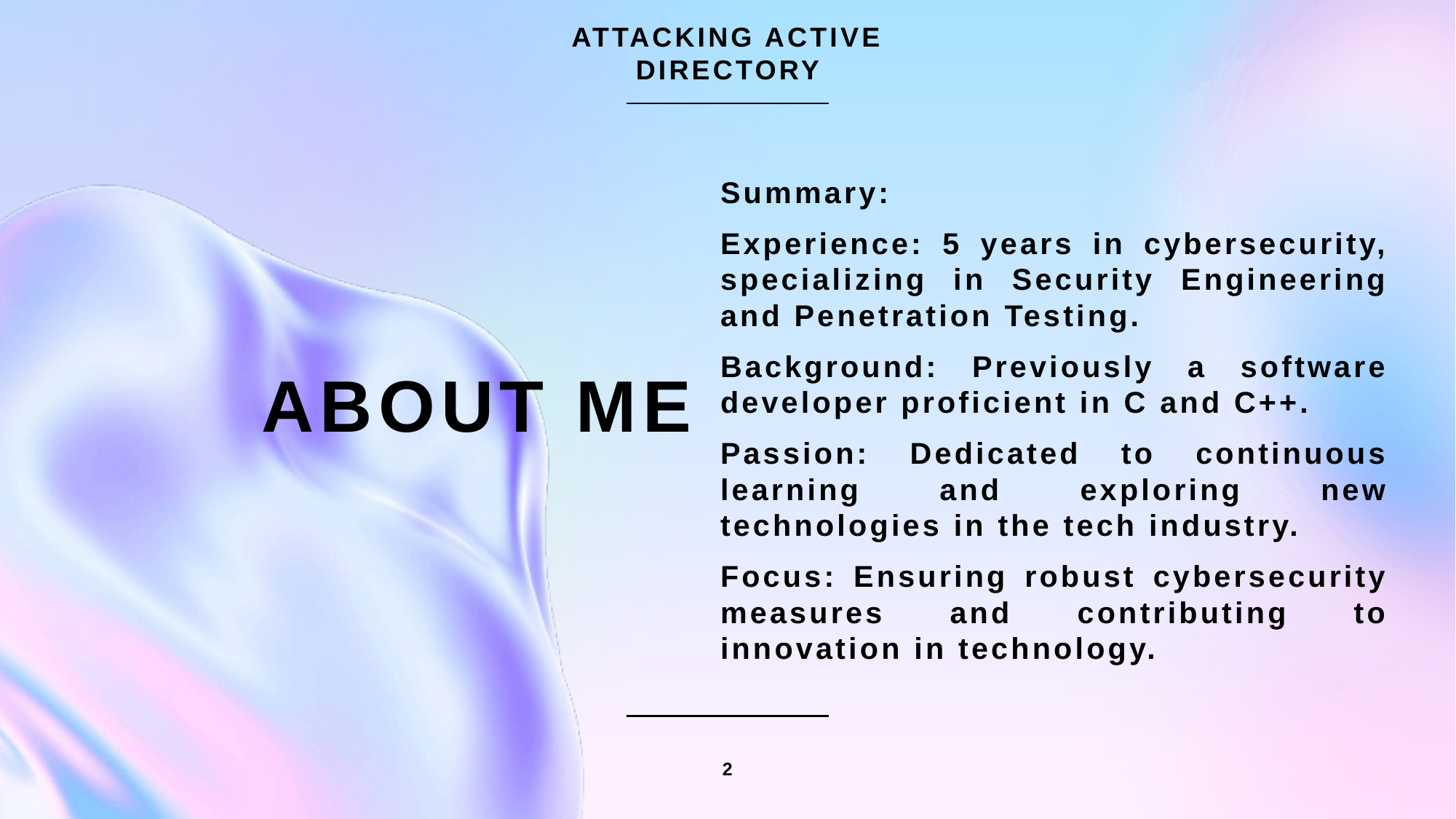

ATTACKING ACTIVE DIRECTORY
# ABOUT ME
Summary:
Experience: 5 years in cybersecurity, specializing in Security Engineering and Penetration Testing.
Background: Previously a software developer proficient in C and C++.
Passion: Dedicated to continuous learning and exploring new technologies in the tech industry.
Focus: Ensuring robust cybersecurity measures and contributing to innovation in technology.
2